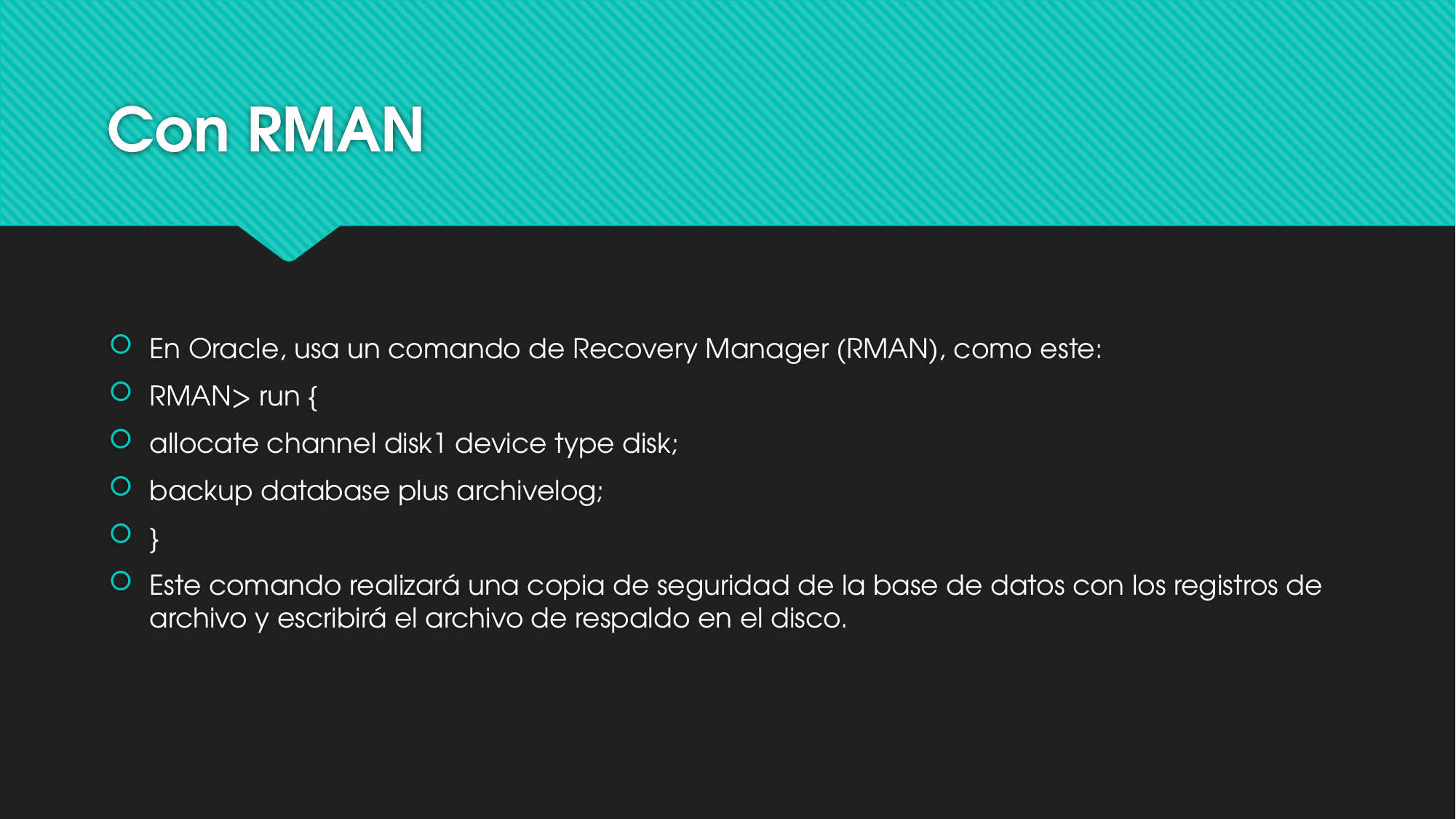

# Con RMAN
En Oracle, usa un comando de Recovery Manager (RMAN), como este:
RMAN> run {
allocate channel disk1 device type disk;
backup database plus archivelog;
}
Este comando realizará una copia de seguridad de la base de datos con los registros de archivo y escribirá el archivo de respaldo en el disco.